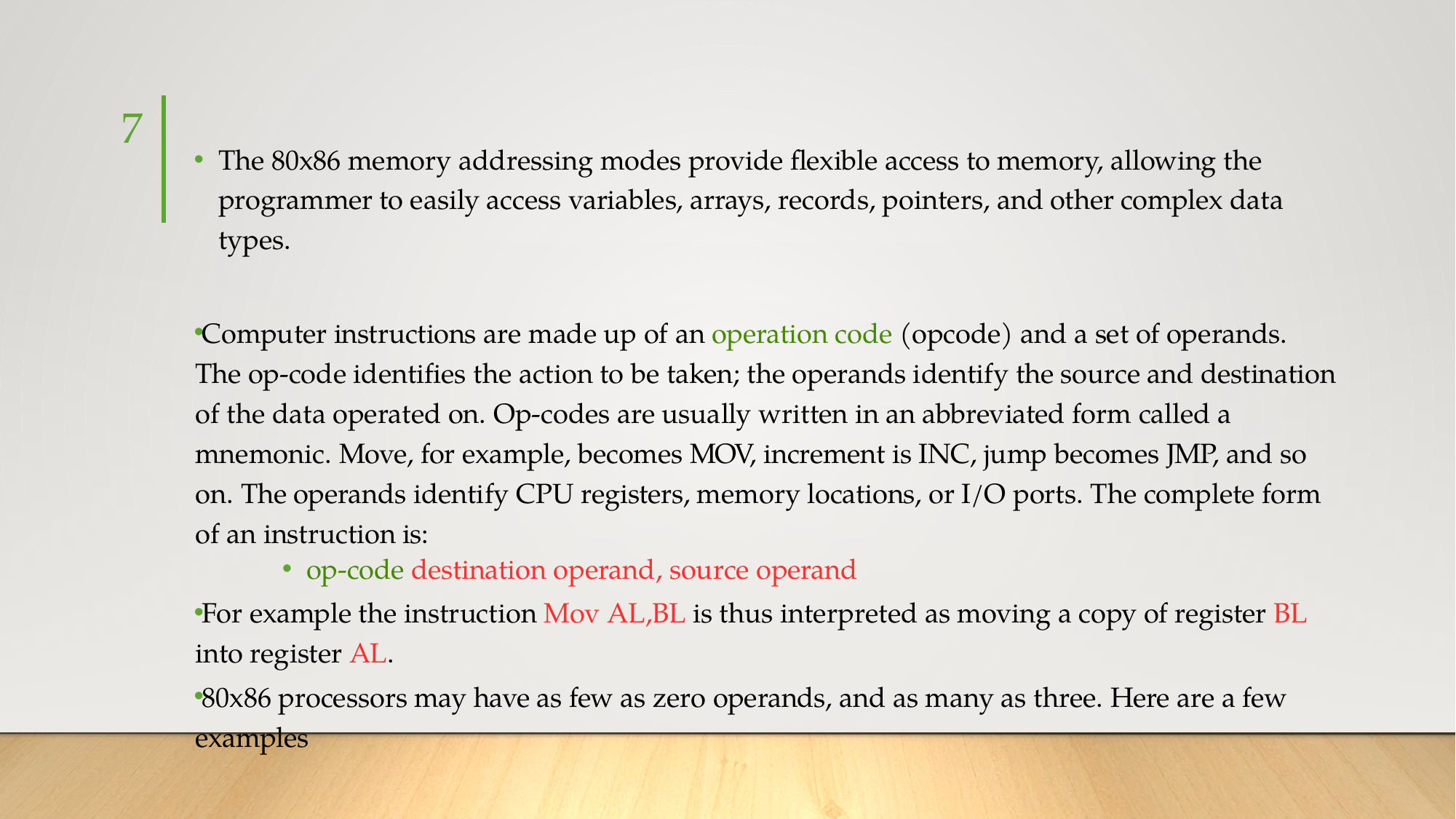

#
7
The 80x86 memory addressing modes provide flexible access to memory, allowing the programmer to easily access variables, arrays, records, pointers, and other complex data types.

Computer instructions are made up of an operation code (opcode) and a set of operands. The op-code identifies the action to be taken; the operands identify the source and destination of the data operated on. Op-codes are usually written in an abbreviated form called a mnemonic. Move, for example, becomes MOV, increment is INC, jump becomes JMP, and so on. The operands identify CPU registers, memory locations, or I/O ports. The complete form of an instruction is:
op-code destination operand, source operand
For example the instruction Mov AL,BL is thus interpreted as moving a copy of register BL into register AL.
80x86 processors may have as few as zero operands, and as many as three. Here are a few examples